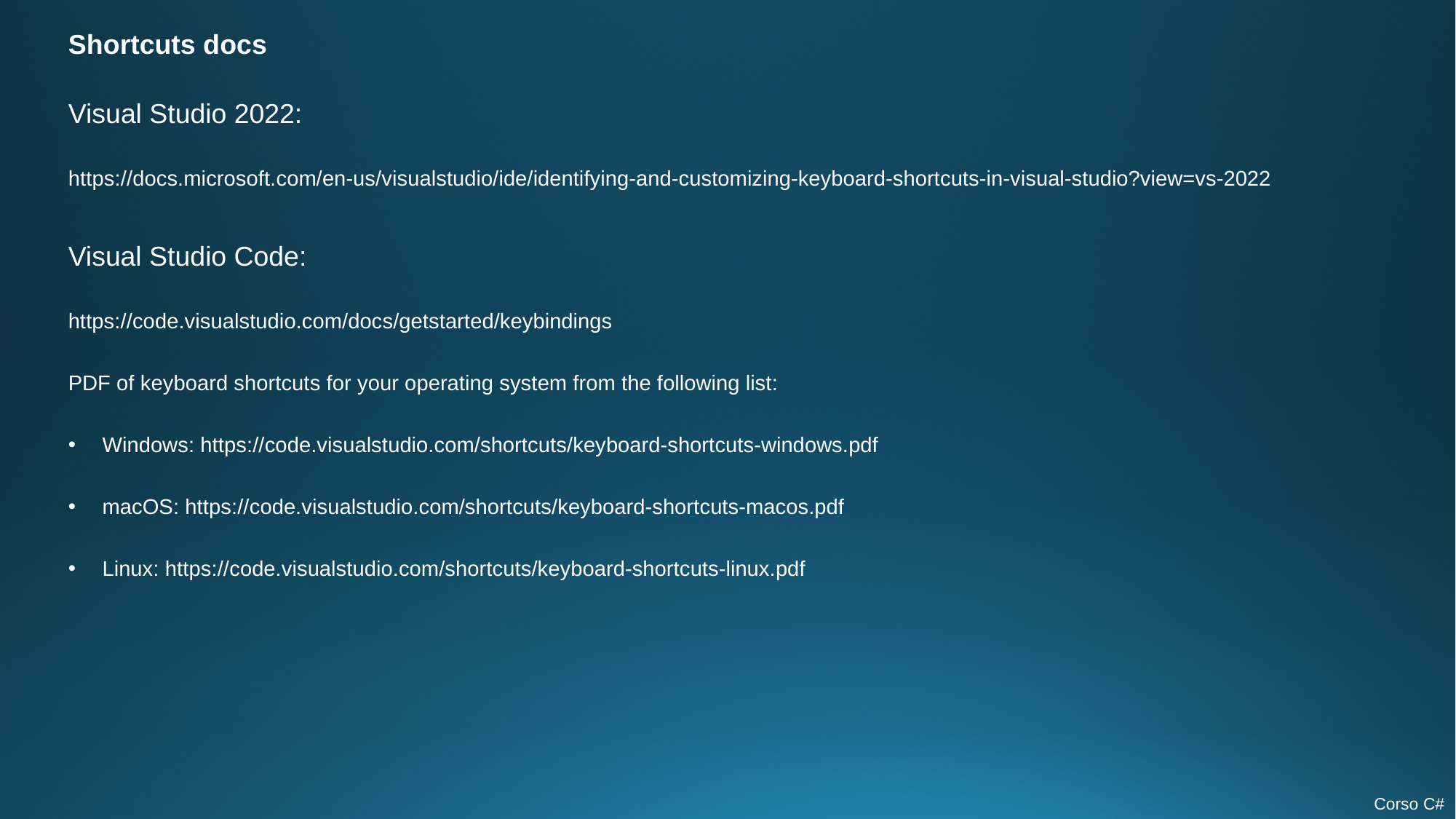

Shortcuts docs
Visual Studio 2022:
https://docs.microsoft.com/en-us/visualstudio/ide/identifying-and-customizing-keyboard-shortcuts-in-visual-studio?view=vs-2022
Visual Studio Code:
https://code.visualstudio.com/docs/getstarted/keybindings
PDF of keyboard shortcuts for your operating system from the following list:
Windows: https://code.visualstudio.com/shortcuts/keyboard-shortcuts-windows.pdf
macOS: https://code.visualstudio.com/shortcuts/keyboard-shortcuts-macos.pdf
Linux: https://code.visualstudio.com/shortcuts/keyboard-shortcuts-linux.pdf
Corso C#